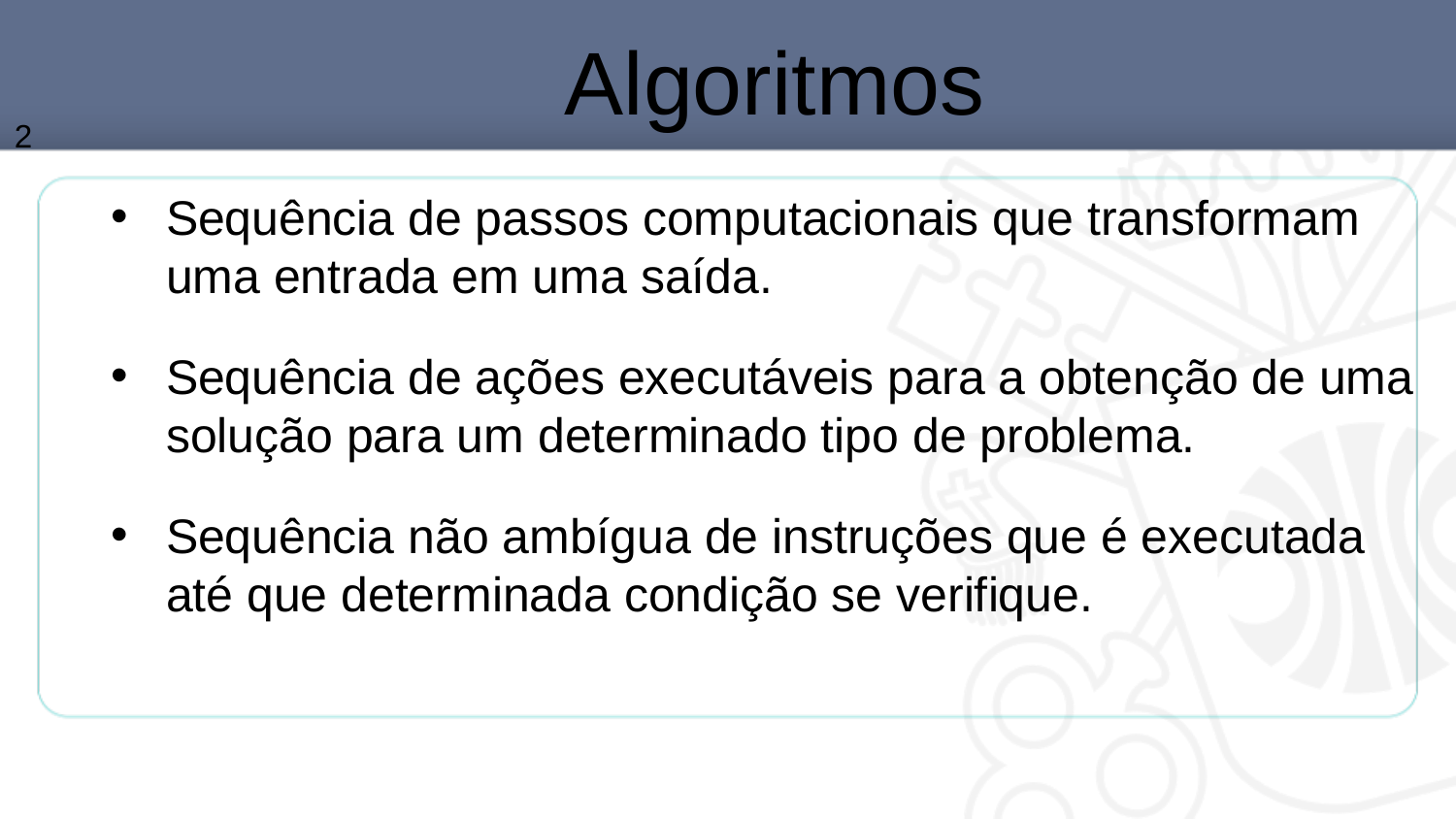

# Algoritmos
2
Sequência de passos computacionais que transformam uma entrada em uma saída.
Sequência de ações executáveis para a obtenção de uma solução para um determinado tipo de problema.
Sequência não ambígua de instruções que é executada até que determinada condição se verifique.